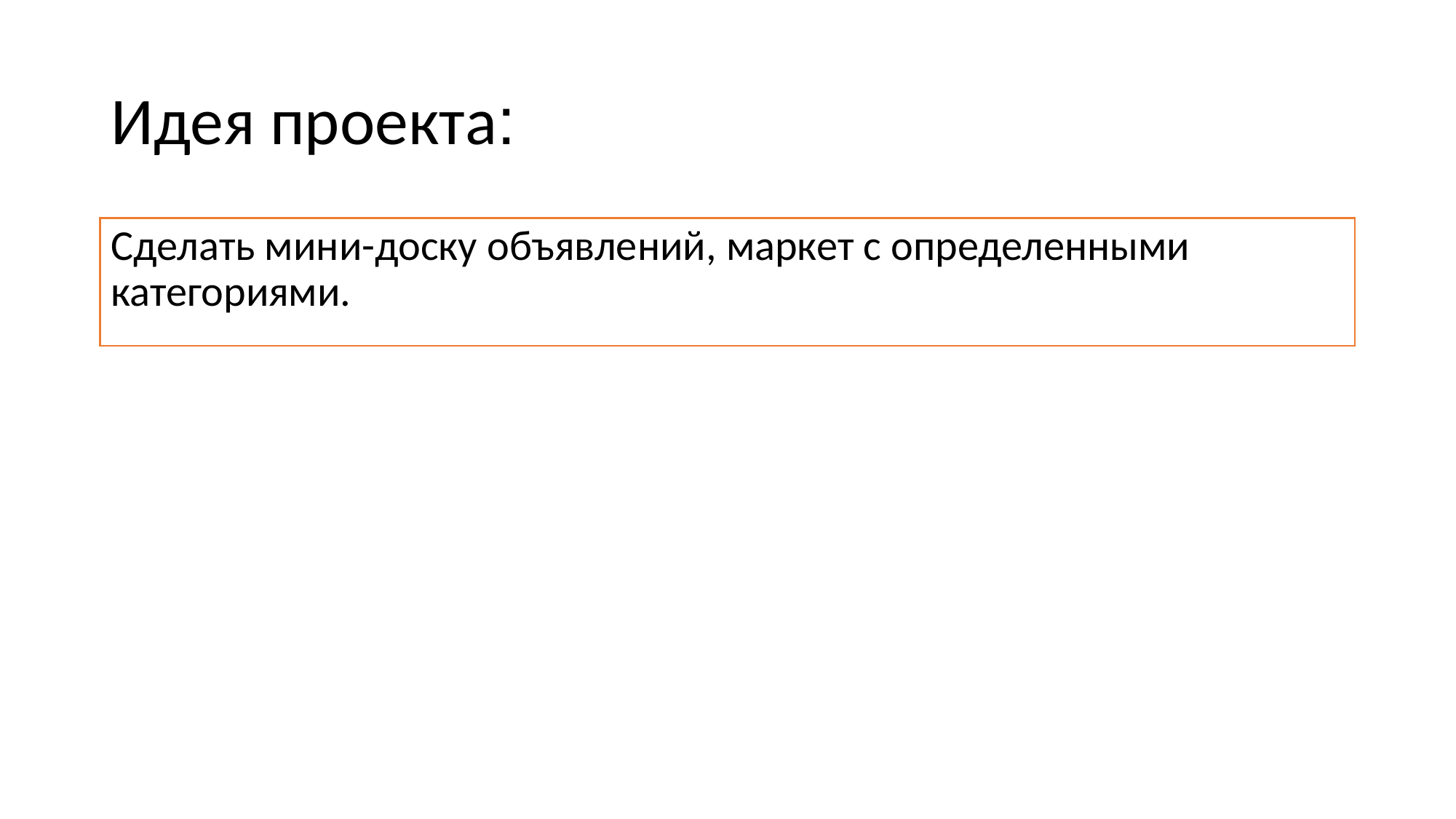

# Идея проекта:
Сделать мини-доску объявлений, маркет с определенными категориями.